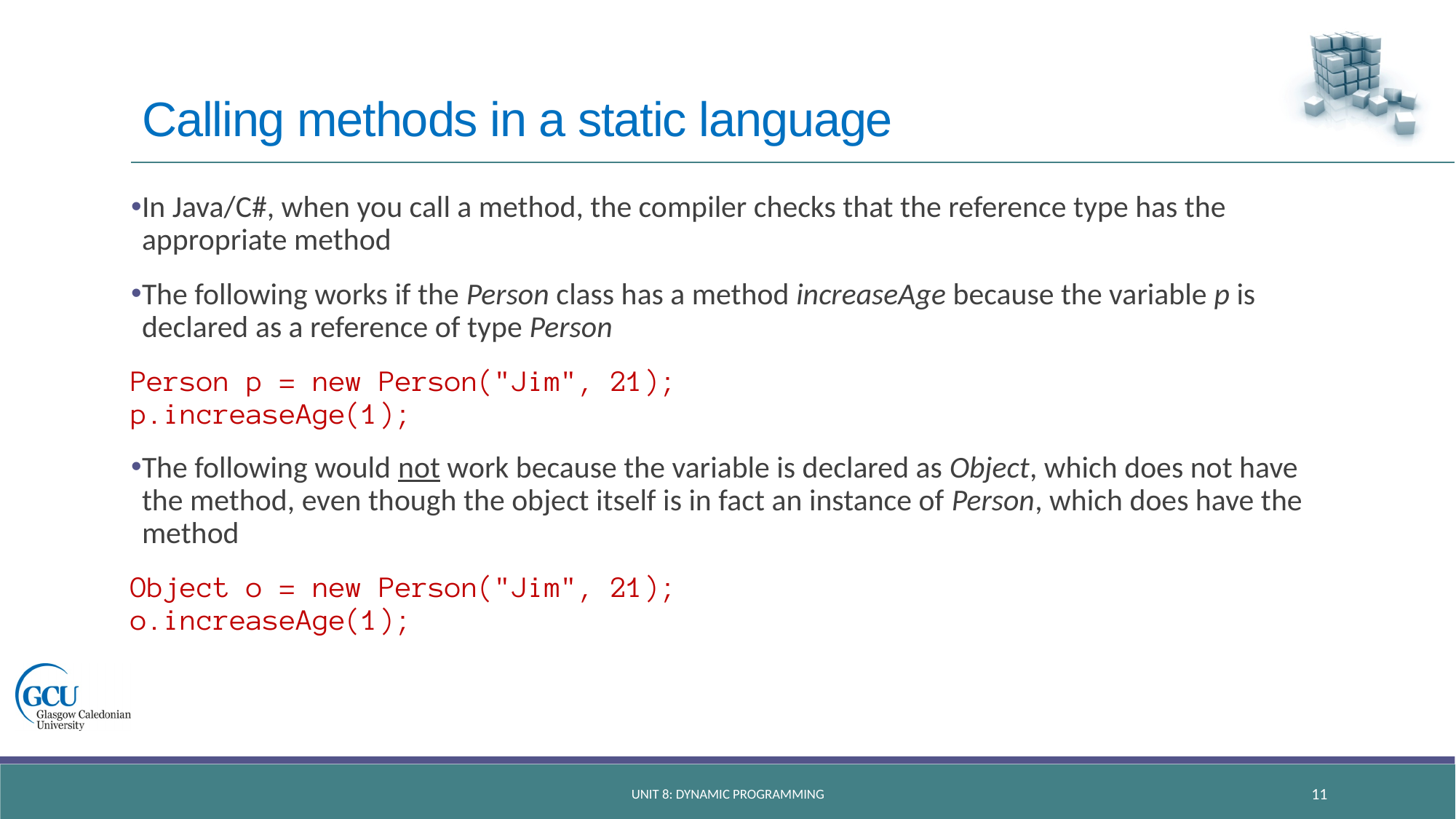

# Calling methods in a static language
In Java/C#, when you call a method, the compiler checks that the reference type has the appropriate method
The following works if the Person class has a method increaseAge because the variable p is declared as a reference of type Person
Person p = new Person("Jim", 21);
p.increaseAge(1);
The following would not work because the variable is declared as Object, which does not have the method, even though the object itself is in fact an instance of Person, which does have the method
Object o = new Person("Jim", 21);
o.increaseAge(1);

unit 8: dynamic programming
11